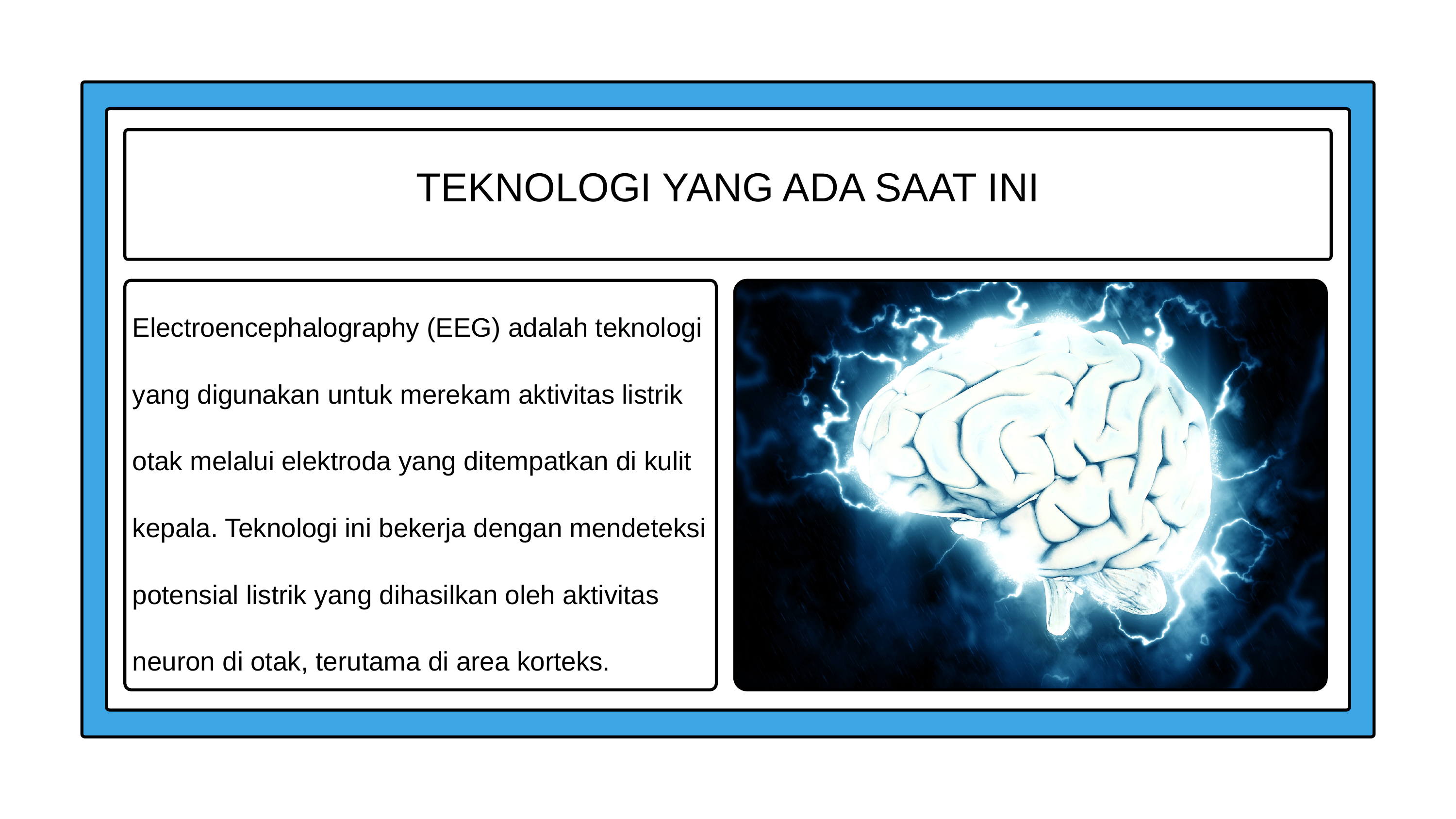

TEKNOLOGI YANG ADA SAAT INI
Electroencephalography (EEG) adalah teknologi yang digunakan untuk merekam aktivitas listrik otak melalui elektroda yang ditempatkan di kulit kepala. Teknologi ini bekerja dengan mendeteksi potensial listrik yang dihasilkan oleh aktivitas neuron di otak, terutama di area korteks.